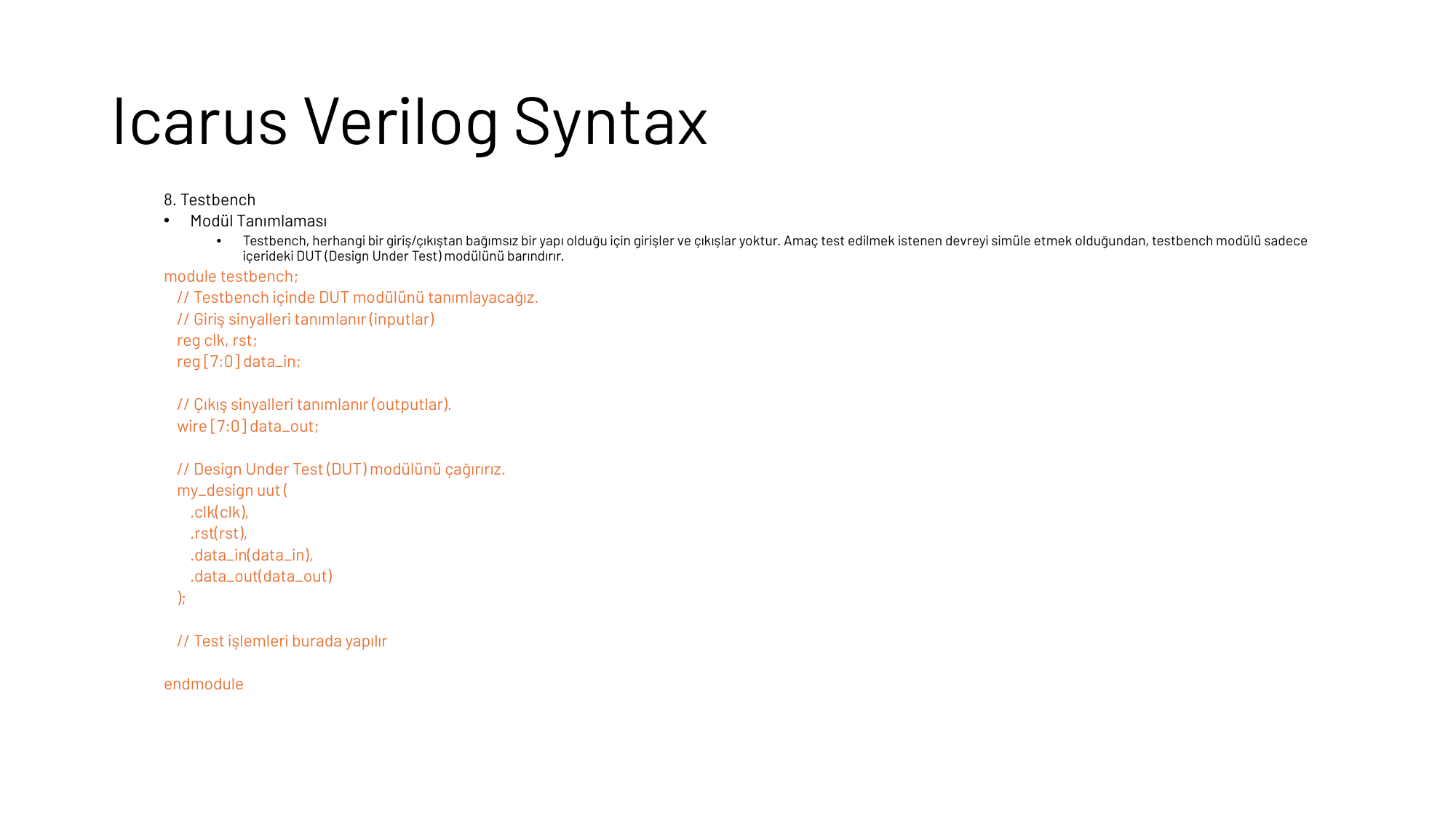

# Icarus Verilog Syntax
8. Testbench
Modül Tanımlaması
Testbench, herhangi bir giriş/çıkıştan bağımsız bir yapı olduğu için girişler ve çıkışlar yoktur. Amaç test edilmek istenen devreyi simüle etmek olduğundan, testbench modülü sadece içerideki DUT (Design Under Test) modülünü barındırır.
module testbench;
    // Testbench içinde DUT modülünü tanımlayacağız.
    // Giriş sinyalleri tanımlanır (inputlar)
    reg clk, rst;
    reg [7:0] data_in;

    // Çıkış sinyalleri tanımlanır (outputlar).
    wire [7:0] data_out;

    // Design Under Test (DUT) modülünü çağırırız.
    my_design uut (
        .clk(clk),
        .rst(rst),
        .data_in(data_in),
        .data_out(data_out)
    );

    // Test işlemleri burada yapılır

endmodule